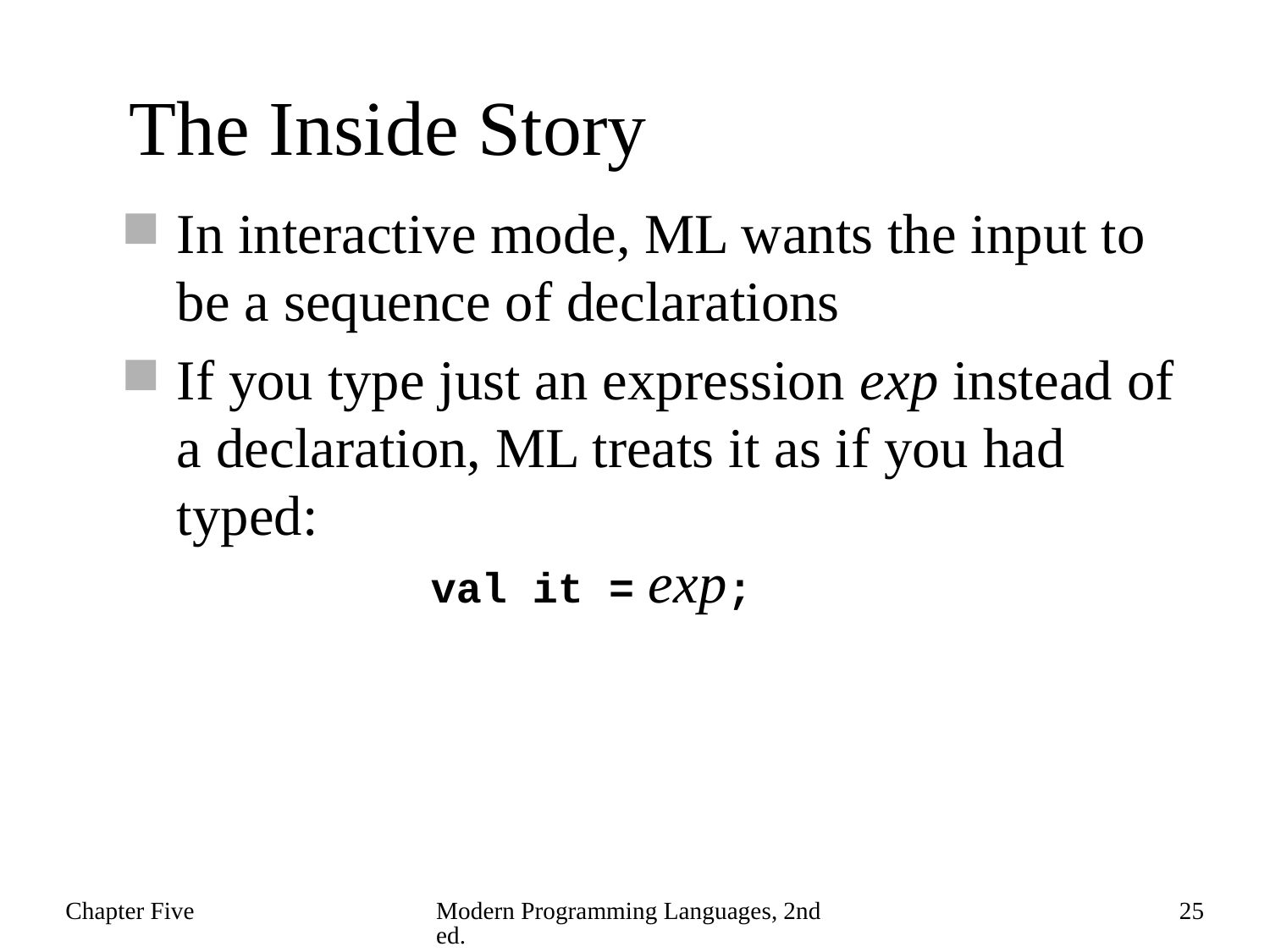

# The Inside Story
In interactive mode, ML wants the input to be a sequence of declarations
If you type just an expression exp instead of a declaration, ML treats it as if you had typed:
		val it = exp;
Chapter Five
Modern Programming Languages, 2nd ed.
25